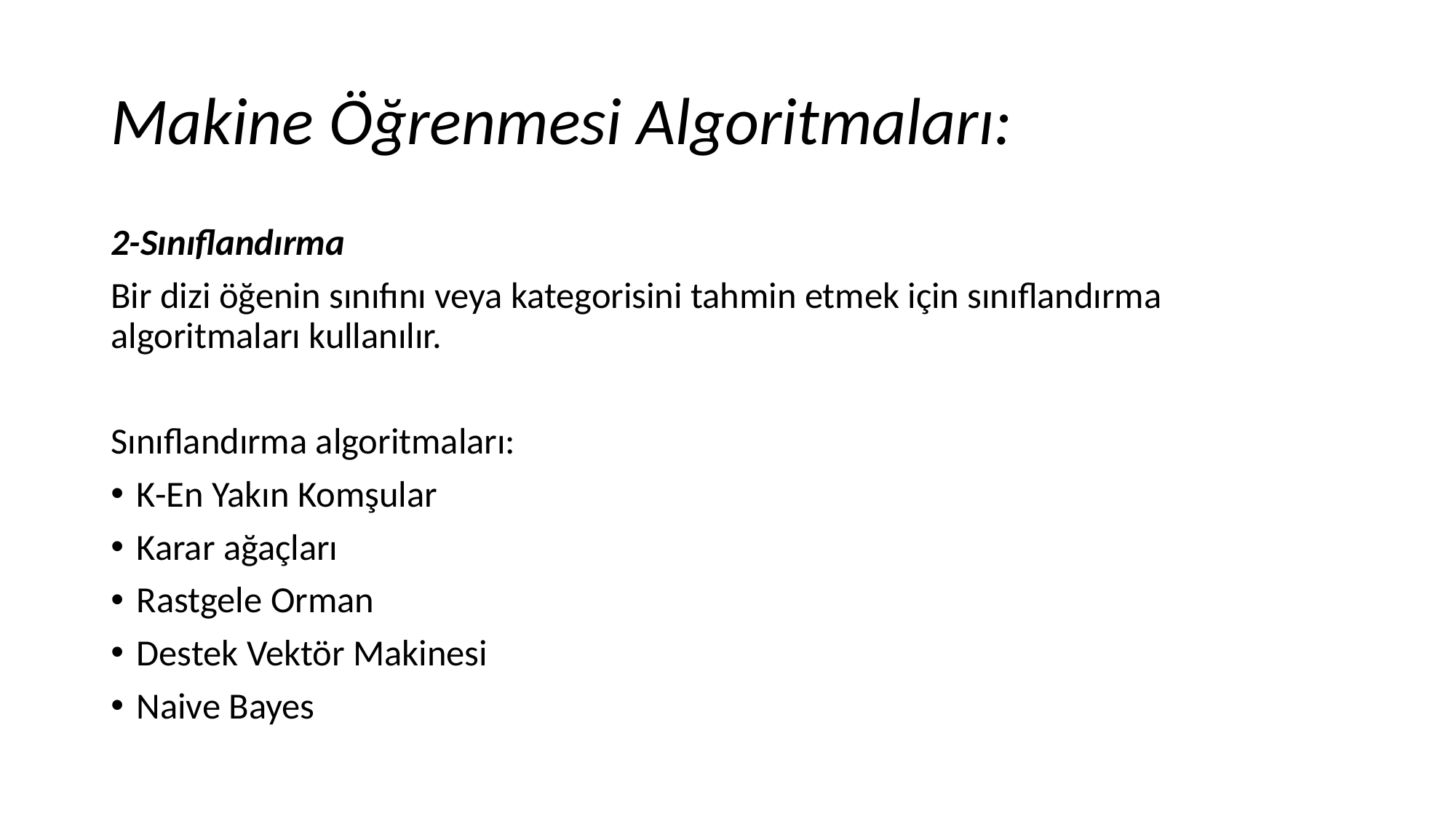

# Makine Öğrenmesi Algoritmaları:
2-Sınıflandırma
Bir dizi öğenin sınıfını veya kategorisini tahmin etmek için sınıflandırma algoritmaları kullanılır.

Sınıflandırma algoritmaları:
K-En Yakın Komşular
Karar ağaçları
Rastgele Orman
Destek Vektör Makinesi
Naive Bayes